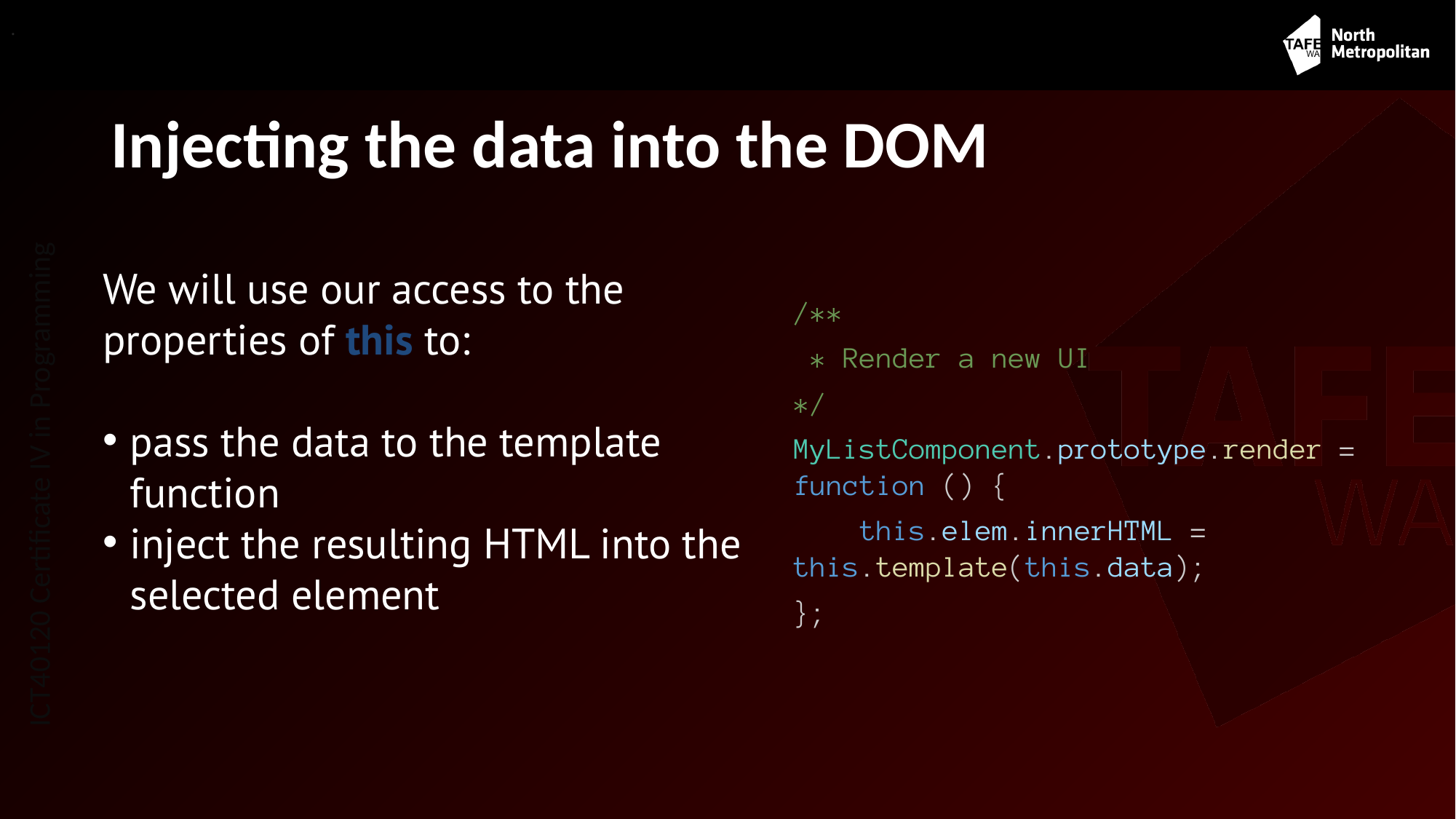

.
# Injecting the data into the DOM
We will use our access to the properties of this to:

pass the data to the template function
inject the resulting HTML into the selected element
/**
 * Render a new UI
*/
MyListComponent.prototype.render = function () {
    this.elem.innerHTML = 	this.template(this.data);
};